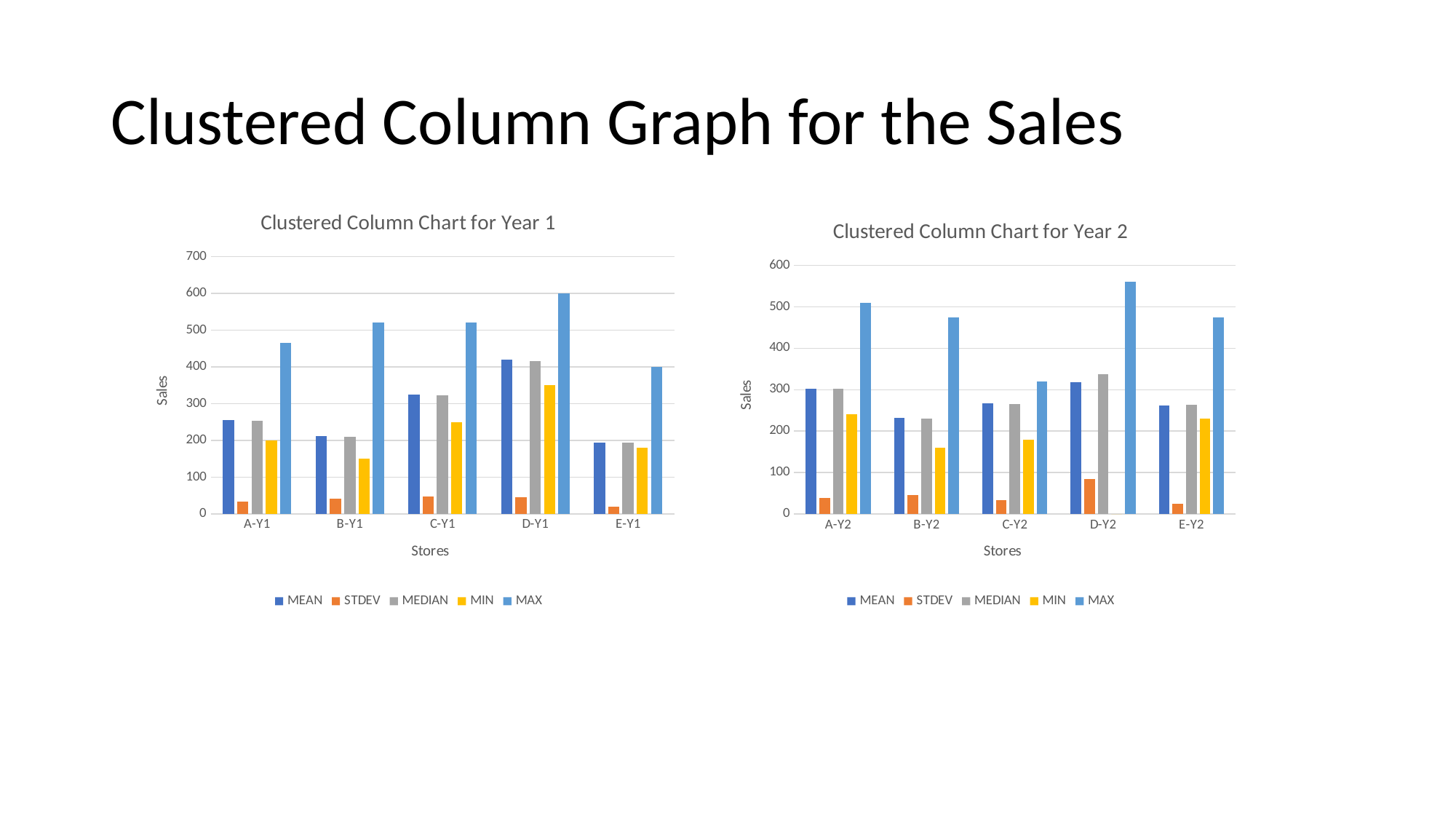

# Clustered Column Graph for the Sales

### Chart: Clustered Column Chart for Year 1

| Category | MEAN | STDEV | MEDIAN | MIN | MAX |
|---|---|---|---|---|---|
| A-Y1 | 254.2821917808219 | 33.61440748826744 | 253.0 | 200.0 | 466.0 |
| B-Y1 | 211.82191780821918 | 41.35684380219242 | 210.0 | 151.0 | 520.0 |
| C-Y1 | 324.71232876712327 | 46.73660102164528 | 323.0 | 250.0 | 521.0 |
| D-Y1 | 420.0794520547945 | 44.58399579465276 | 416.0 | 350.0 | 600.0 |
| E-Y1 | 194.72876712328767 | 18.739696652259244 | 193.0 | 180.0 | 400.0 |

### Chart: Clustered Column Chart for Year 2

| Category | MEAN | STDEV | MEDIAN | MIN | MAX |
|---|---|---|---|---|---|
| A-Y2 | 301.9808219178082 | 38.68145712995076 | 303.0 | 240.0 | 510.0 |
| B-Y2 | 231.66027397260274 | 45.16440888127576 | 230.0 | 160.0 | 475.0 |
| C-Y2 | 266.6876712328767 | 32.651018298600874 | 266.0 | 180.0 | 320.0 |
| D-Y2 | 318.5068493150685 | 84.00881744794383 | 337.0 | 0.0 | 560.0 |
| E-Y2 | 262.56164383561645 | 24.263993527566008 | 264.0 | 230.0 | 474.0 |